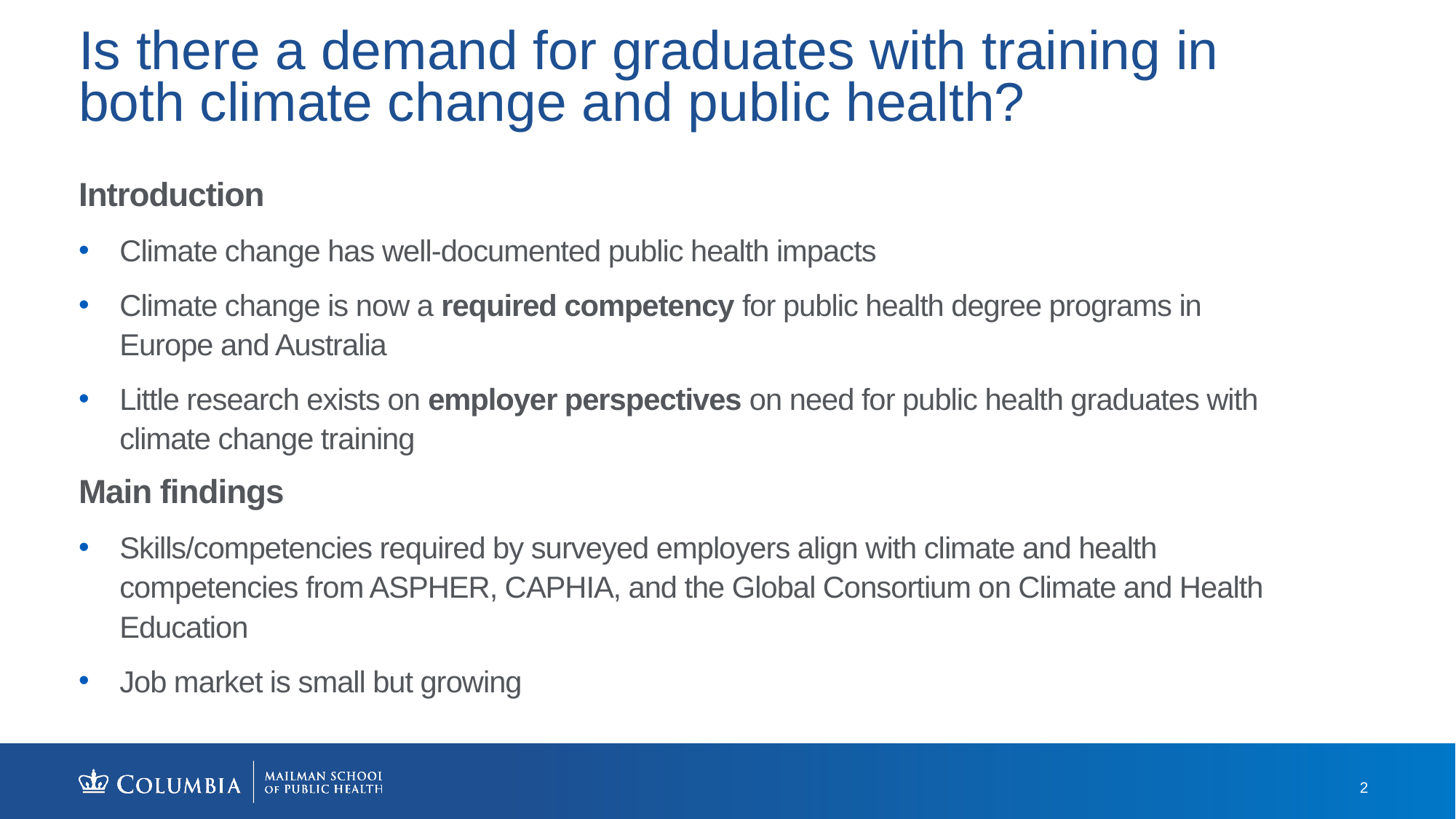

# Is there a demand for graduates with training in both climate change and public health?
Introduction
Climate change has well-documented public health impacts
Climate change is now a required competency for public health degree programs in Europe and Australia
Little research exists on employer perspectives on need for public health graduates with climate change training
Main findings
Skills/competencies required by surveyed employers align with climate and health competencies from ASPHER, CAPHIA, and the Global Consortium on Climate and Health Education
Job market is small but growing